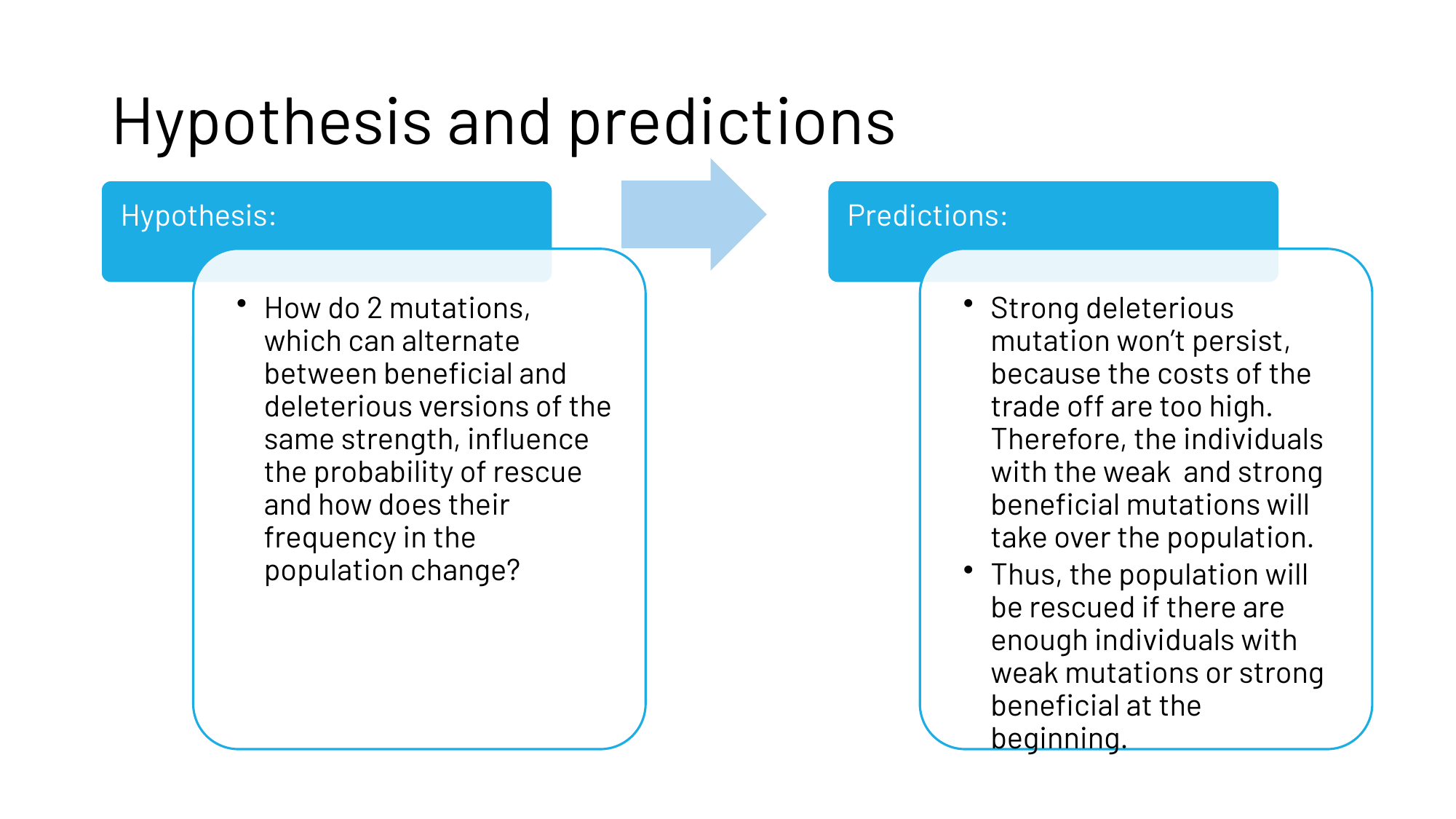

# Hypothesis and predictions
Hypothesis:
How do 2 mutations, which can alternate between beneficial and deleterious versions of the same strength, influence the probability of rescue and how does their frequency in the population change?

Predictions:
Strong deleterious mutation won’t persist, because the costs of the trade off are too high. Therefore, the individuals with the weak  and strong beneficial mutations will take over the population.
Thus, the population will be rescued if there are enough individuals with weak mutations or strong beneficial at the beginning.